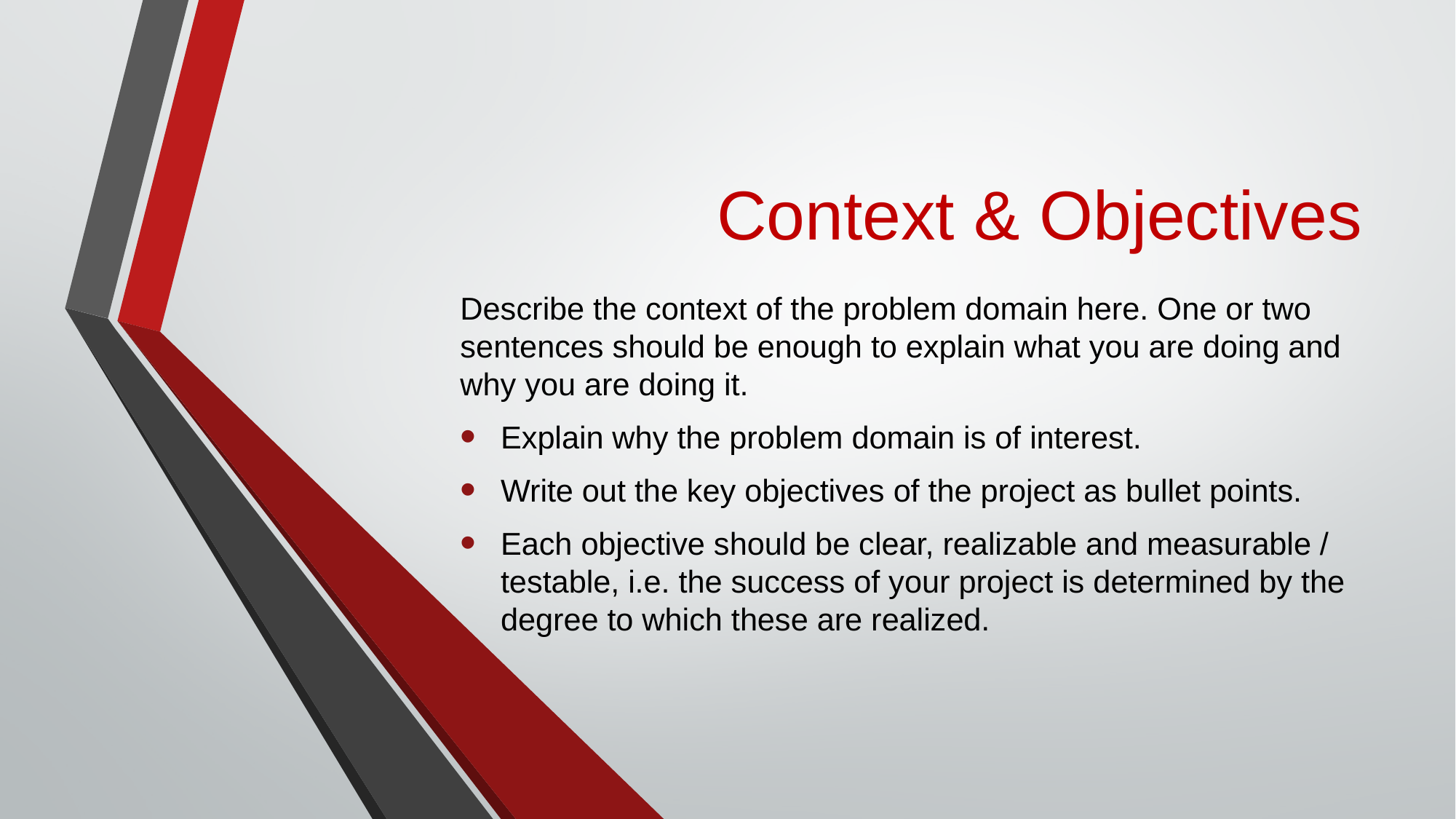

# Context & Objectives
Describe the context of the problem domain here. One or two sentences should be enough to explain what you are doing and why you are doing it.
Explain why the problem domain is of interest.
Write out the key objectives of the project as bullet points.
Each objective should be clear, realizable and measurable / testable, i.e. the success of your project is determined by the degree to which these are realized.